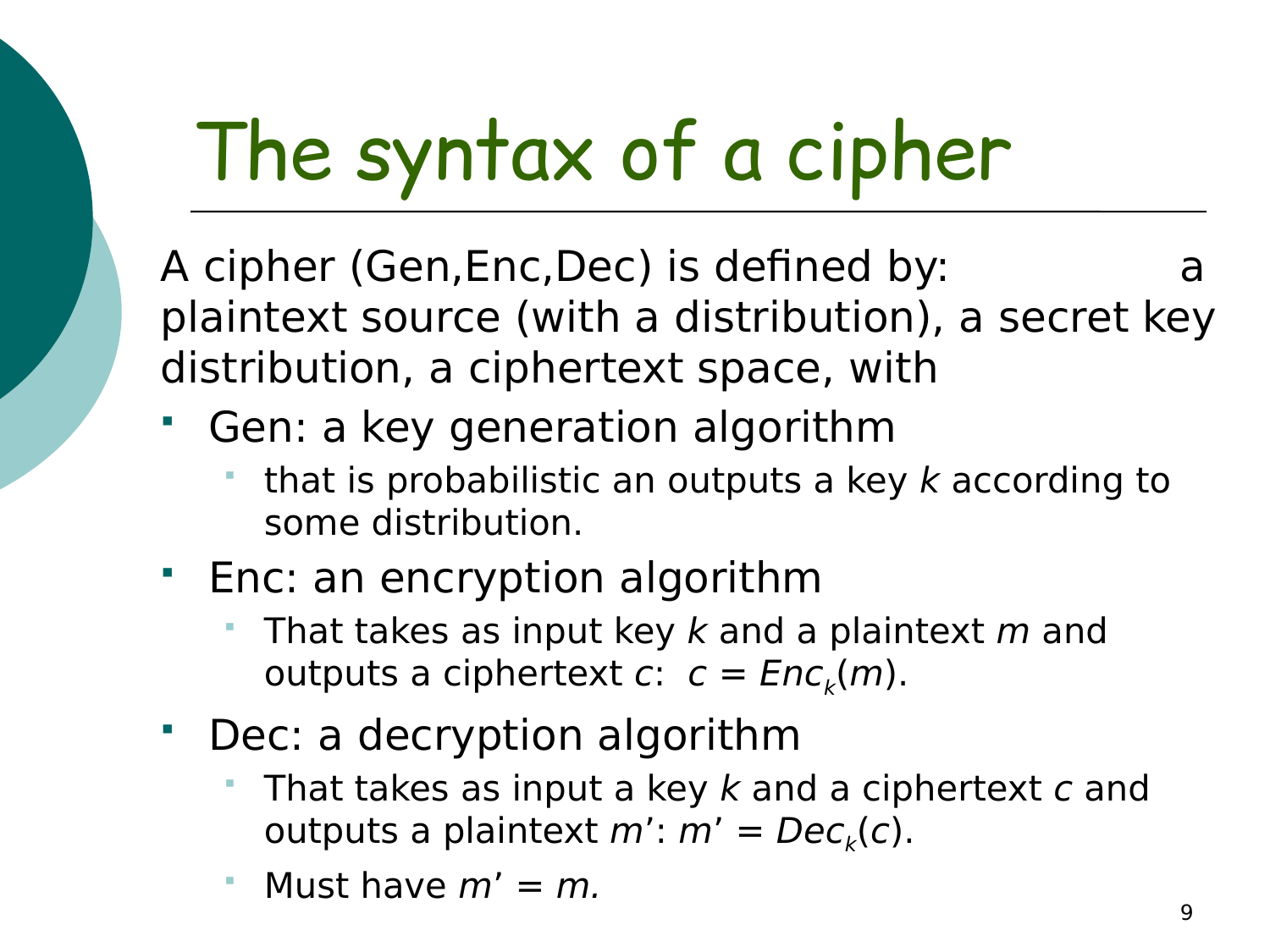

# The syntax of a cipher
A cipher (Gen,Enc,Dec) is defined by:                 a plaintext source (with a distribution), a secret key distribution, a ciphertext space, with
Gen: a key generation algorithm
that is probabilistic an outputs a key k according to some distribution.
Enc: an encryption algorithm
That takes as input key k and a plaintext m and outputs a ciphertext c:  c = Enck(m).
Dec: a decryption algorithm
That takes as input a key k and a ciphertext c and outputs a plaintext m’: m’ = Deck(c).
Must have m’ = m.

9